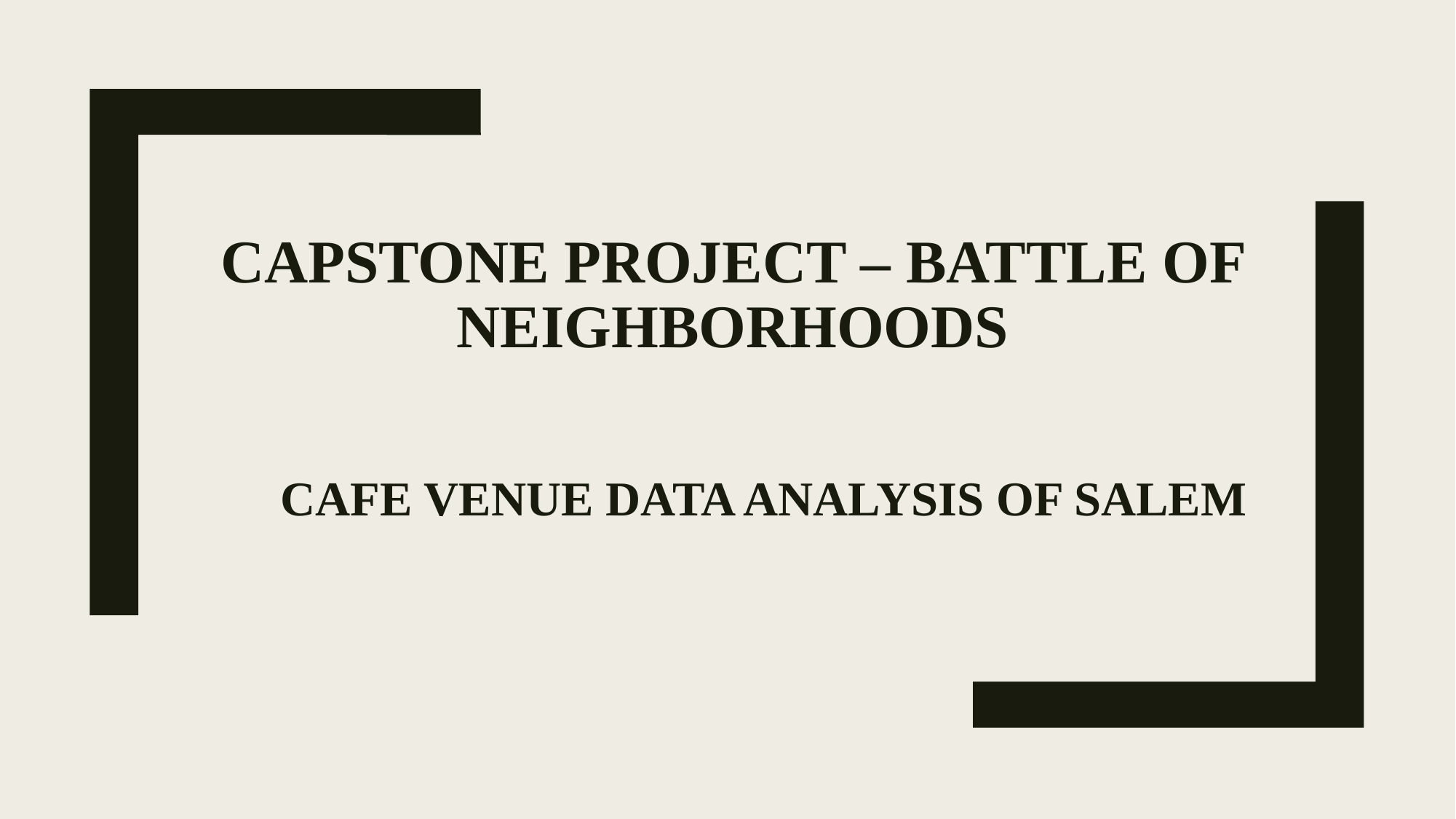

# CAPSTONE PROJECT – BATTLE OF NEIGHBORHOODS
 CAFE VENUE DATA ANALYSIS OF SALEM